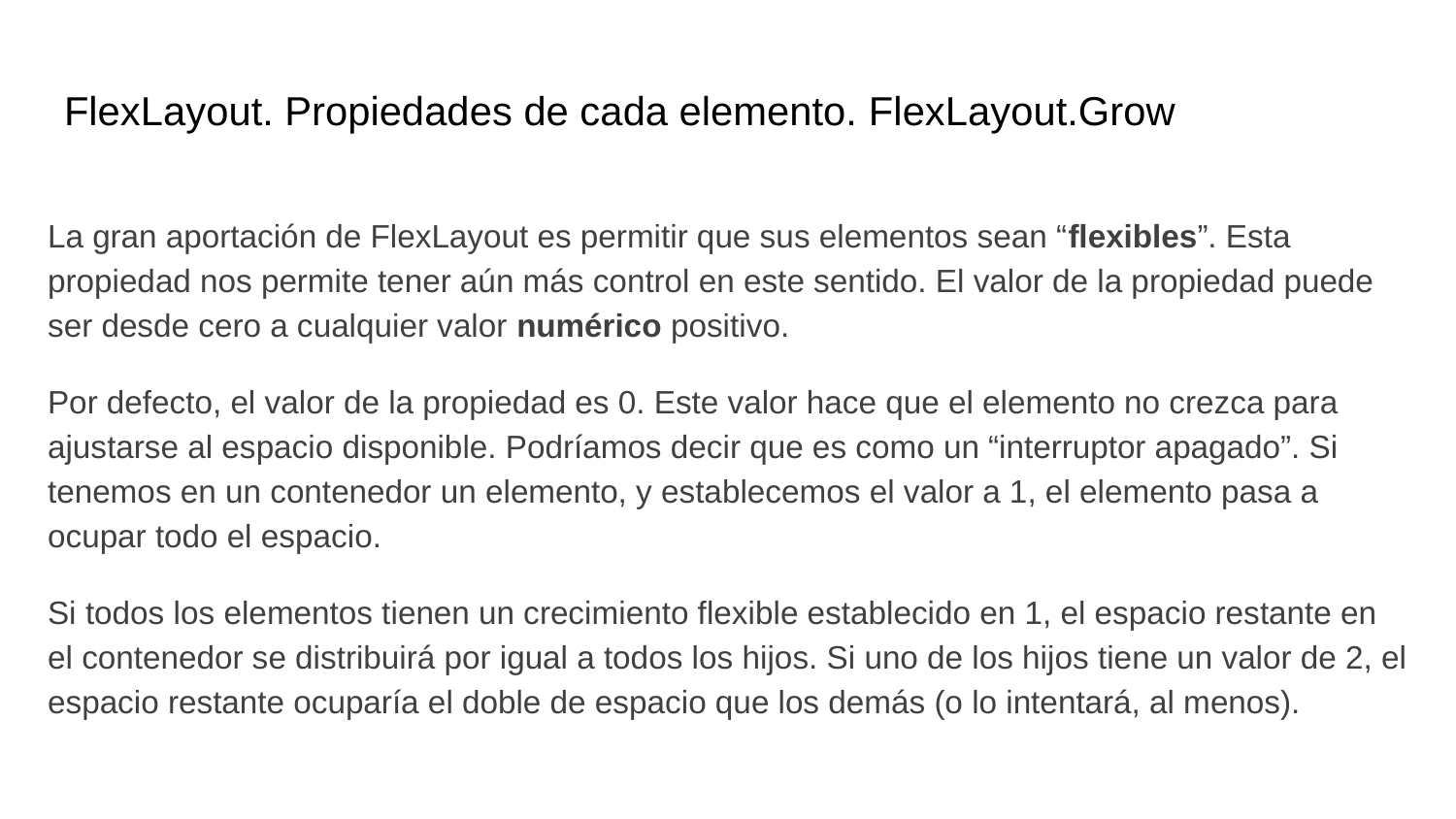

# FlexLayout. Propiedades de cada elemento. FlexLayout.Grow
La gran aportación de FlexLayout es permitir que sus elementos sean “flexibles”. Esta propiedad nos permite tener aún más control en este sentido. El valor de la propiedad puede ser desde cero a cualquier valor numérico positivo.
Por defecto, el valor de la propiedad es 0. Este valor hace que el elemento no crezca para ajustarse al espacio disponible. Podríamos decir que es como un “interruptor apagado”. Si tenemos en un contenedor un elemento, y establecemos el valor a 1, el elemento pasa a ocupar todo el espacio.
Si todos los elementos tienen un crecimiento flexible establecido en 1, el espacio restante en el contenedor se distribuirá por igual a todos los hijos. Si uno de los hijos tiene un valor de 2, el espacio restante ocuparía el doble de espacio que los demás (o lo intentará, al menos).